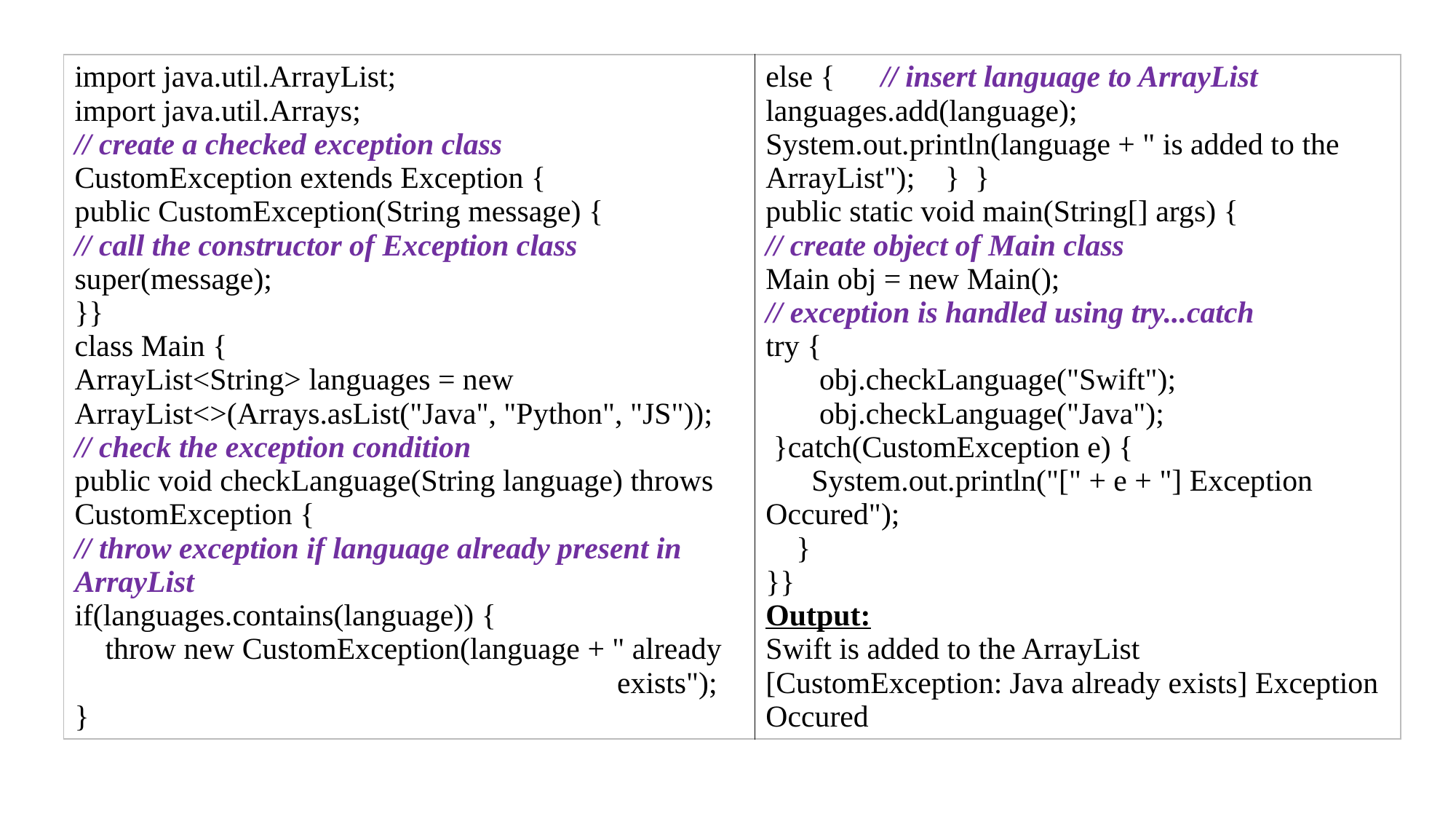

| import java.util.ArrayList; import java.util.Arrays; // create a checked exception class CustomException extends Exception { public CustomException(String message) { // call the constructor of Exception class super(message); }} class Main { ArrayList<String> languages = new ArrayList<>(Arrays.asList("Java", "Python", "JS")); // check the exception condition public void checkLanguage(String language) throws CustomException { // throw exception if language already present in ArrayList if(languages.contains(language)) { throw new CustomException(language + " already exists"); } | else { // insert language to ArrayList languages.add(language); System.out.println(language + " is added to the ArrayList"); } } public static void main(String[] args) { // create object of Main class Main obj = new Main(); // exception is handled using try...catch try { obj.checkLanguage("Swift"); obj.checkLanguage("Java"); }catch(CustomException e) { System.out.println("[" + e + "] Exception Occured"); } }} Output: Swift is added to the ArrayList [CustomException: Java already exists] Exception Occured |
| --- | --- |